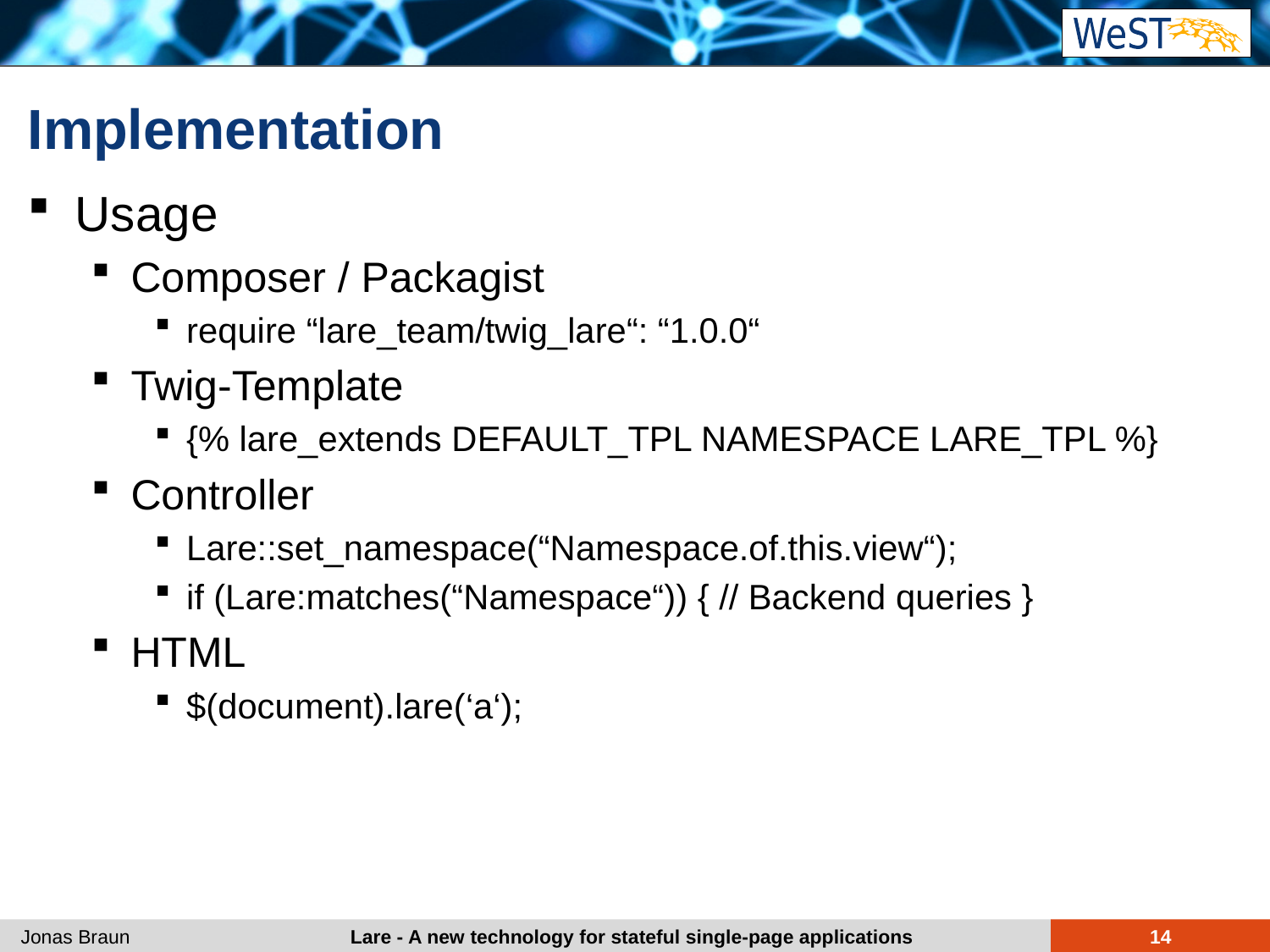

# Implementation
Usage
Composer / Packagist
require “lare_team/twig_lare“: “1.0.0“
Twig-Template
{% lare_extends DEFAULT_TPL NAMESPACE LARE_TPL %}
Controller
Lare::set_namespace(“Namespace.of.this.view“);
if (Lare:matches(“Namespace“)) { // Backend queries }
HTML
$(document).lare(‘a‘);